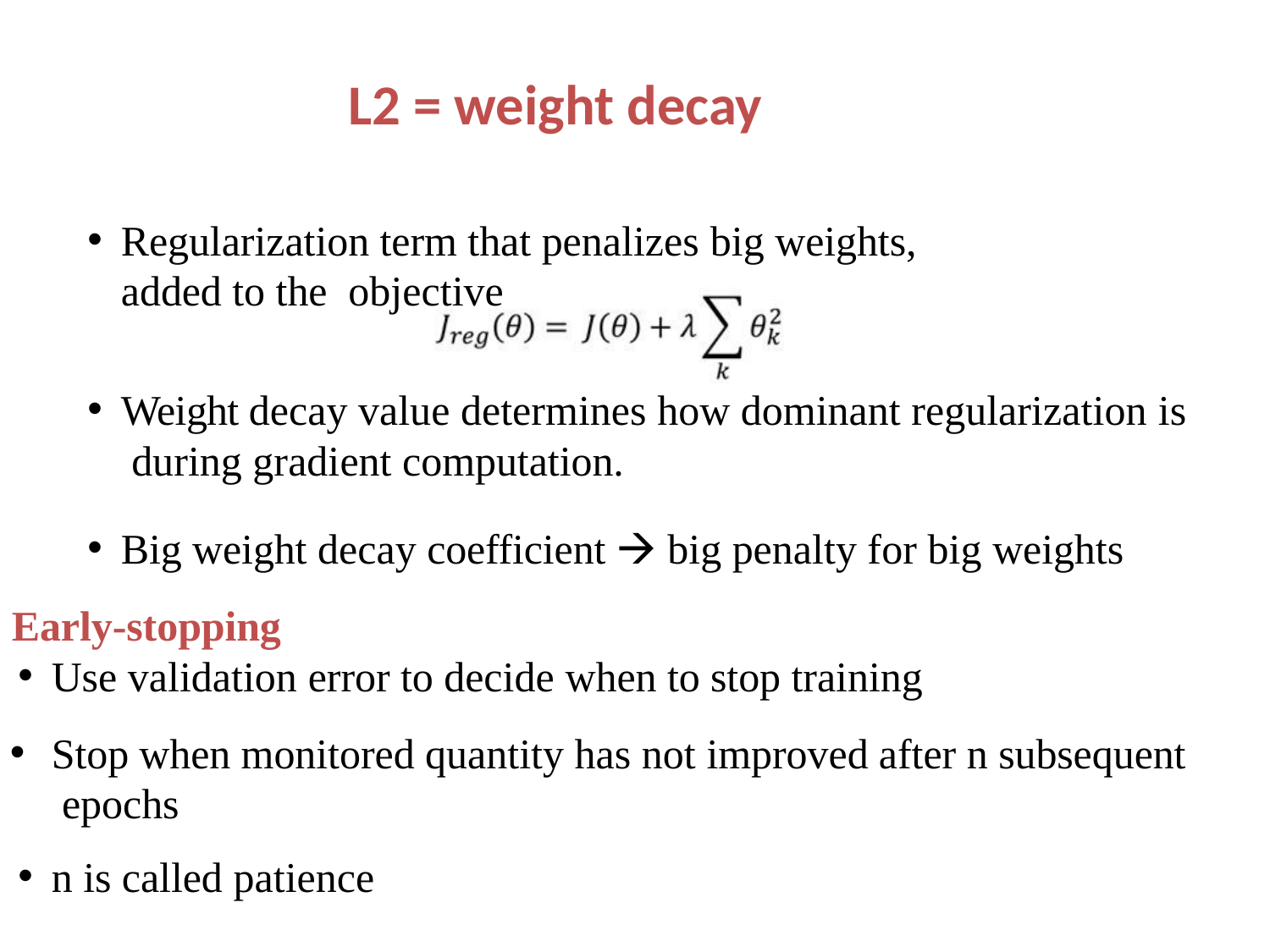

# L2 = weight decay
Regularization term that penalizes big weights,	added to the  objective

Weight decay value determines how dominant regularization is  during gradient computation.
Big weight decay coefficient 🡪 big penalty for big weights
Early-stopping
Use validation error to decide when to stop training
Stop when monitored quantity has not improved after n subsequent  epochs
n is called patience